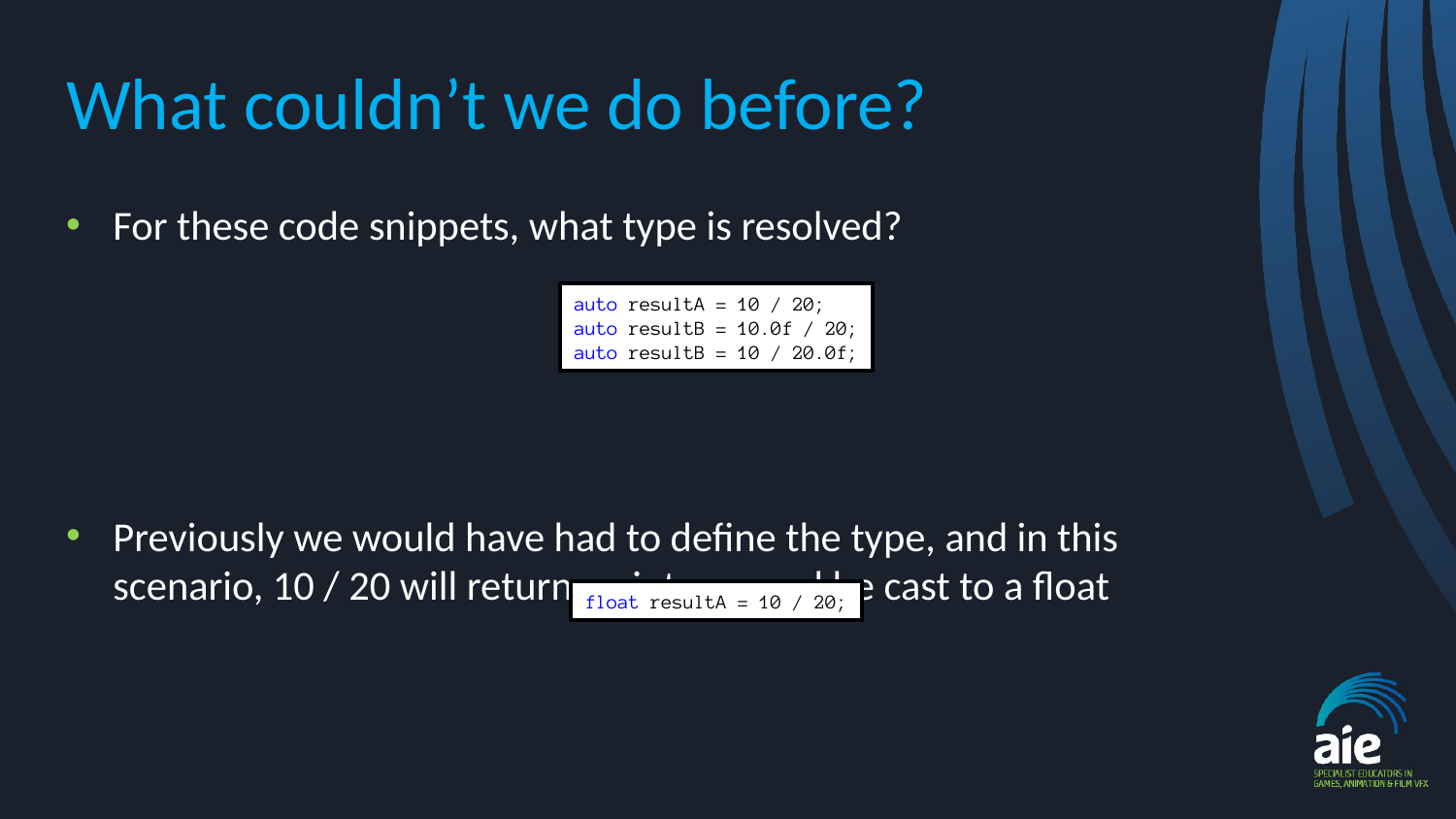

# What couldn’t we do before?
For these code snippets, what type is resolved?

Previously we would have had to define the type, and in this scenario, 10 / 20 will return an integer and be cast to a float

auto resultA = 10 / 20;
auto resultB = 10.0f / 20;
auto resultB = 10 / 20.0f;
float resultA = 10 / 20;